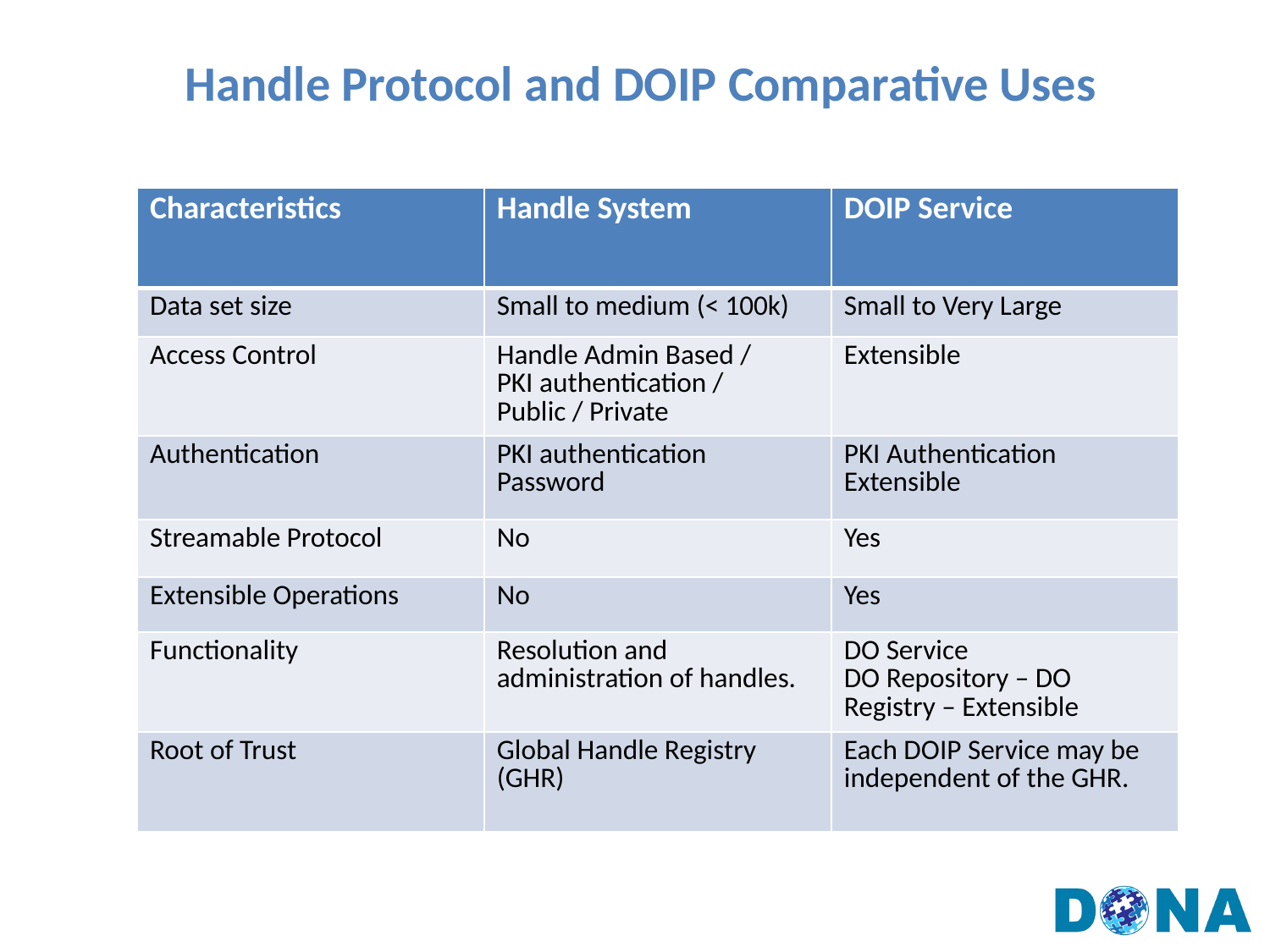

# Handle Protocol and DOIP Comparative Uses

| Characteristics | Handle System | DOIP Service |
| --- | --- | --- |
| Data set size | Small to medium (< 100k) | Small to Very Large |
| Access Control | Handle Admin Based / PKI authentication / Public / Private | Extensible |
| Authentication | PKI authentication Password | PKI Authentication Extensible |
| Streamable Protocol | No | Yes |
| Extensible Operations | No | Yes |
| Functionality | Resolution and administration of handles. | DO Service DO Repository – DO Registry – Extensible |
| Root of Trust | Global Handle Registry (GHR) | Each DOIP Service may be independent of the GHR. |